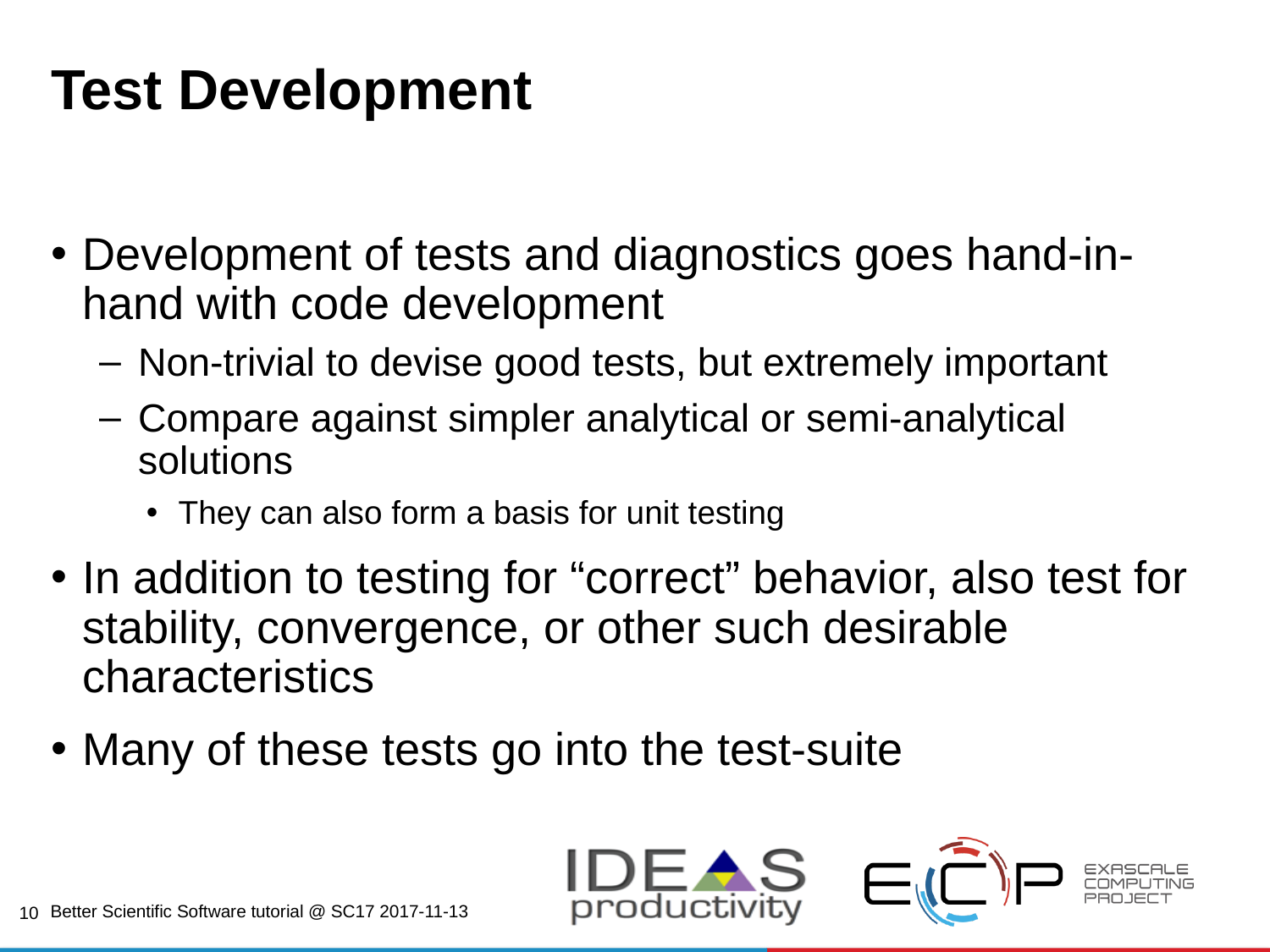

# Test Development
Development of tests and diagnostics goes hand-in-hand with code development
Non-trivial to devise good tests, but extremely important
Compare against simpler analytical or semi-analytical solutions
They can also form a basis for unit testing
In addition to testing for “correct” behavior, also test for stability, convergence, or other such desirable characteristics
Many of these tests go into the test-suite